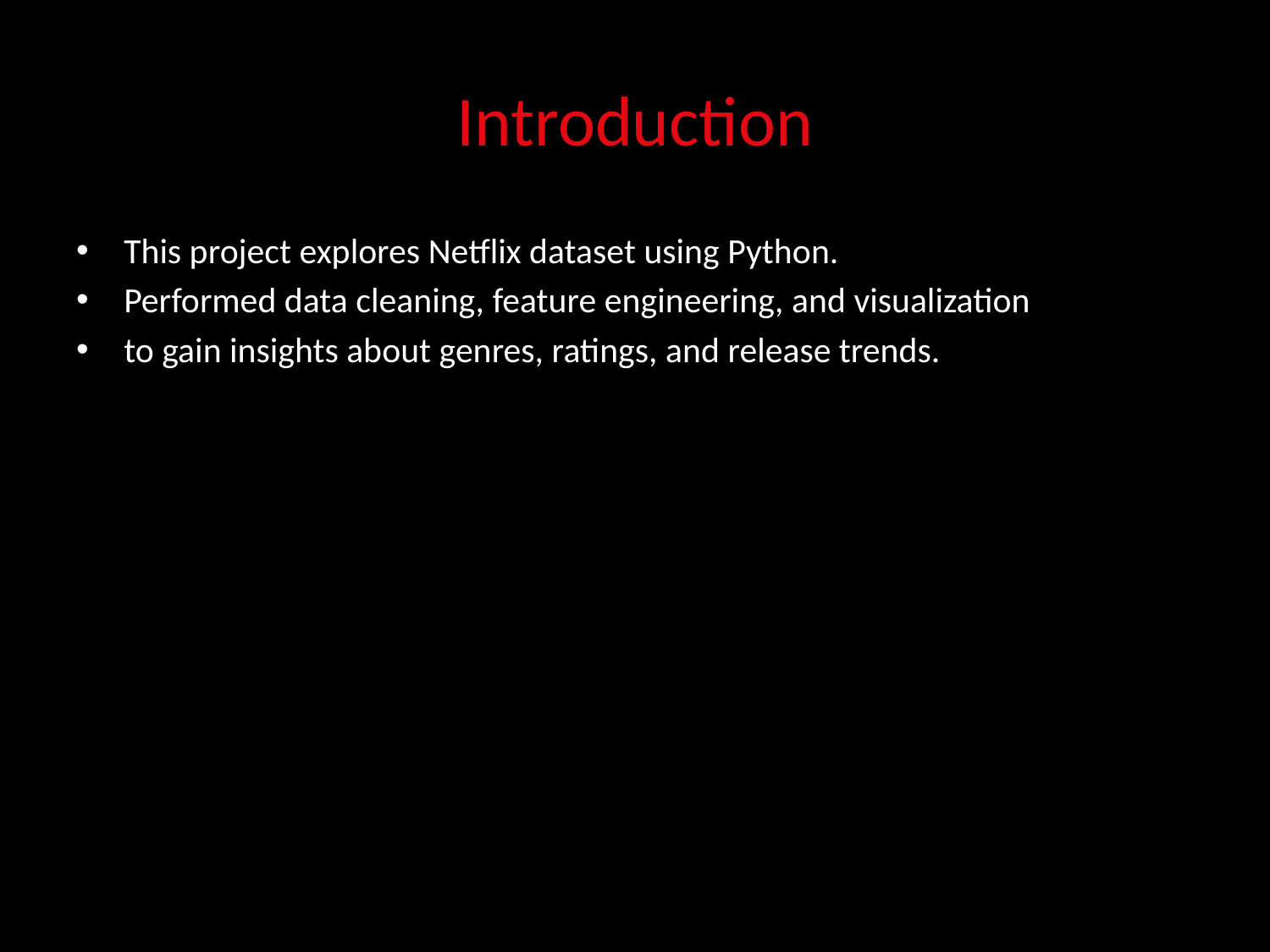

# Introduction
This project explores Netflix dataset using Python.
Performed data cleaning, feature engineering, and visualization
to gain insights about genres, ratings, and release trends.